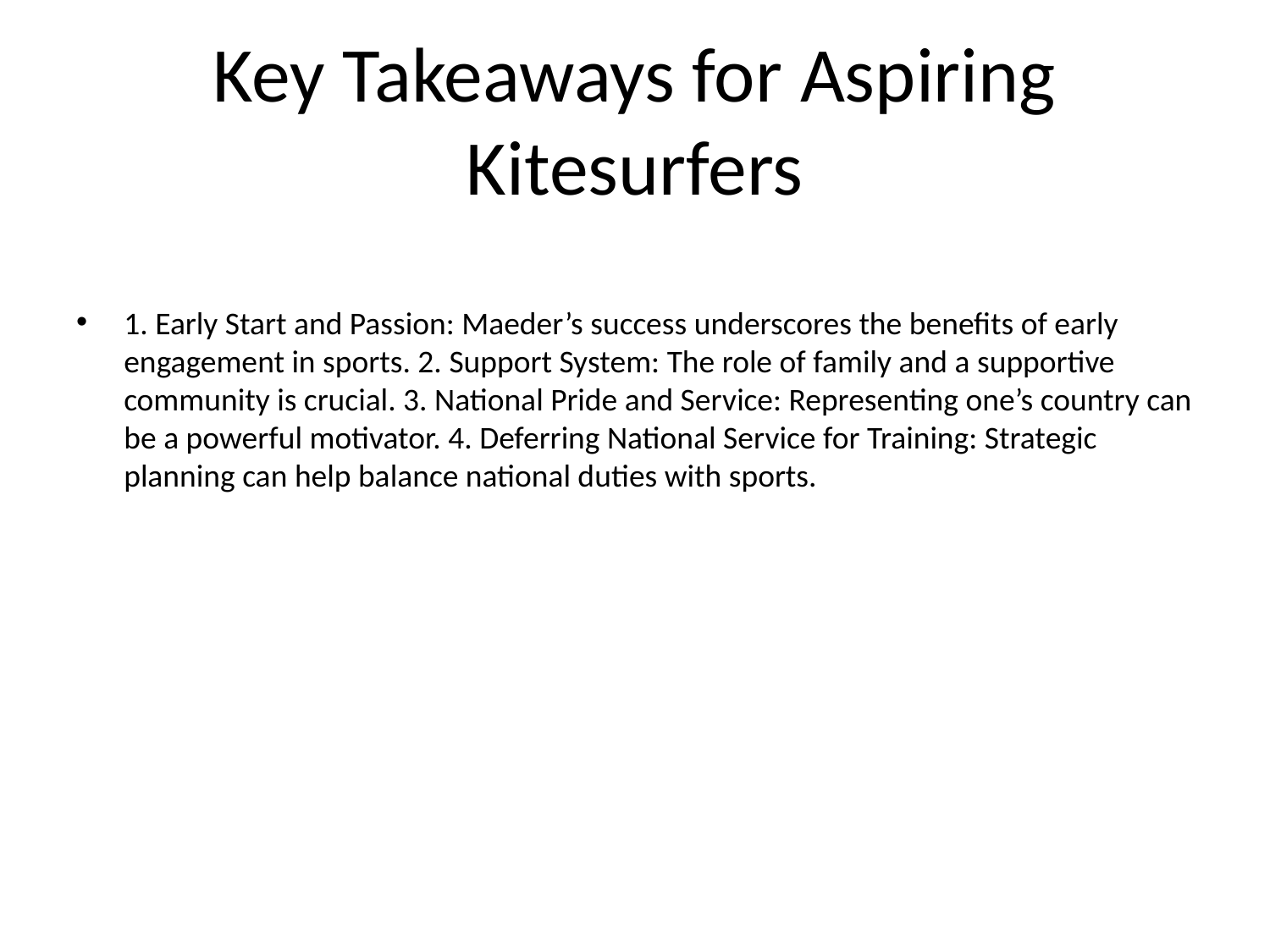

# Key Takeaways for Aspiring Kitesurfers

1. Early Start and Passion: Maeder’s success underscores the benefits of early engagement in sports. 2. Support System: The role of family and a supportive community is crucial. 3. National Pride and Service: Representing one’s country can be a powerful motivator. 4. Deferring National Service for Training: Strategic planning can help balance national duties with sports.